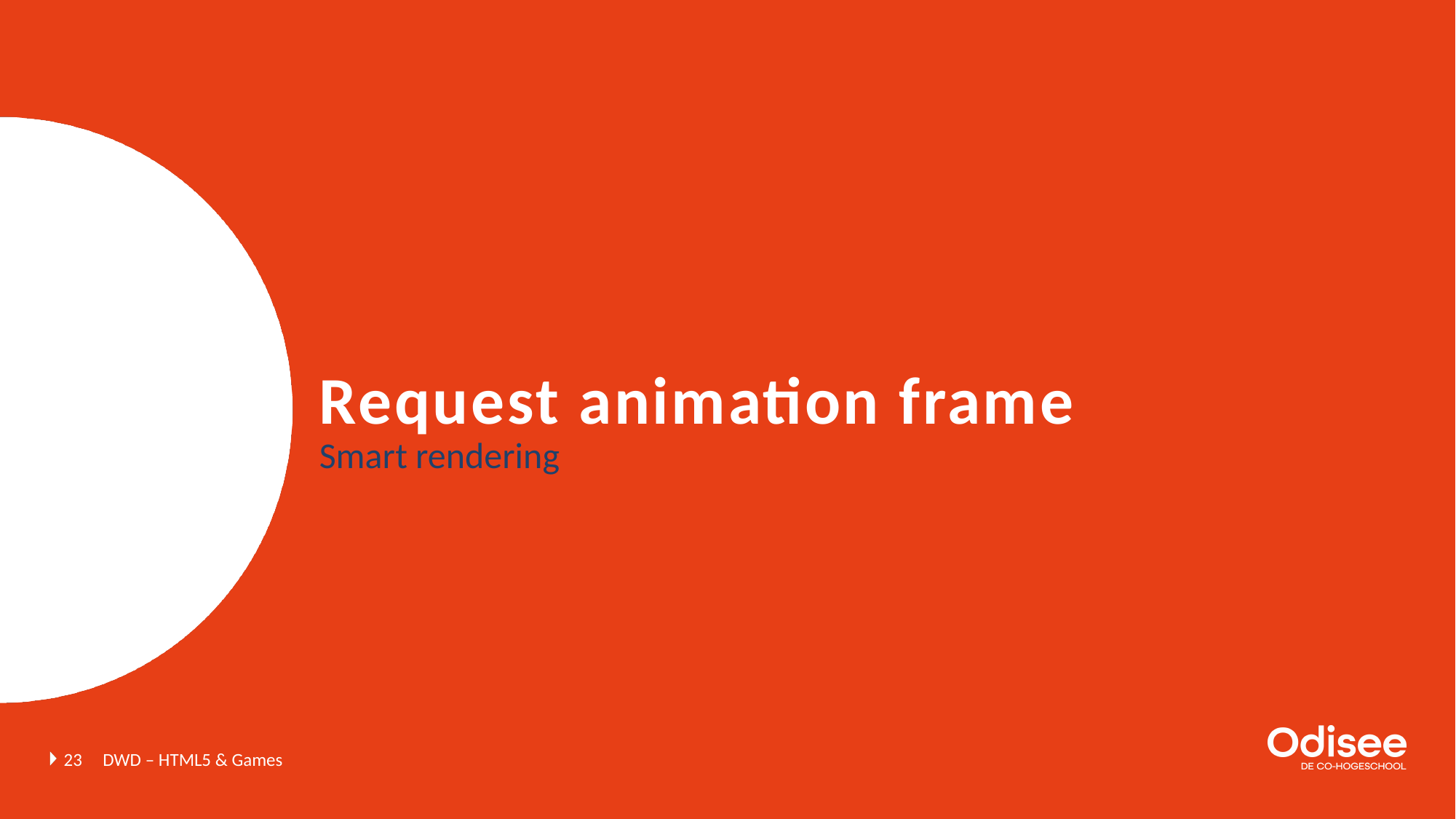

# Request animation frame
Smart rendering
23
DWD – HTML5 & Games